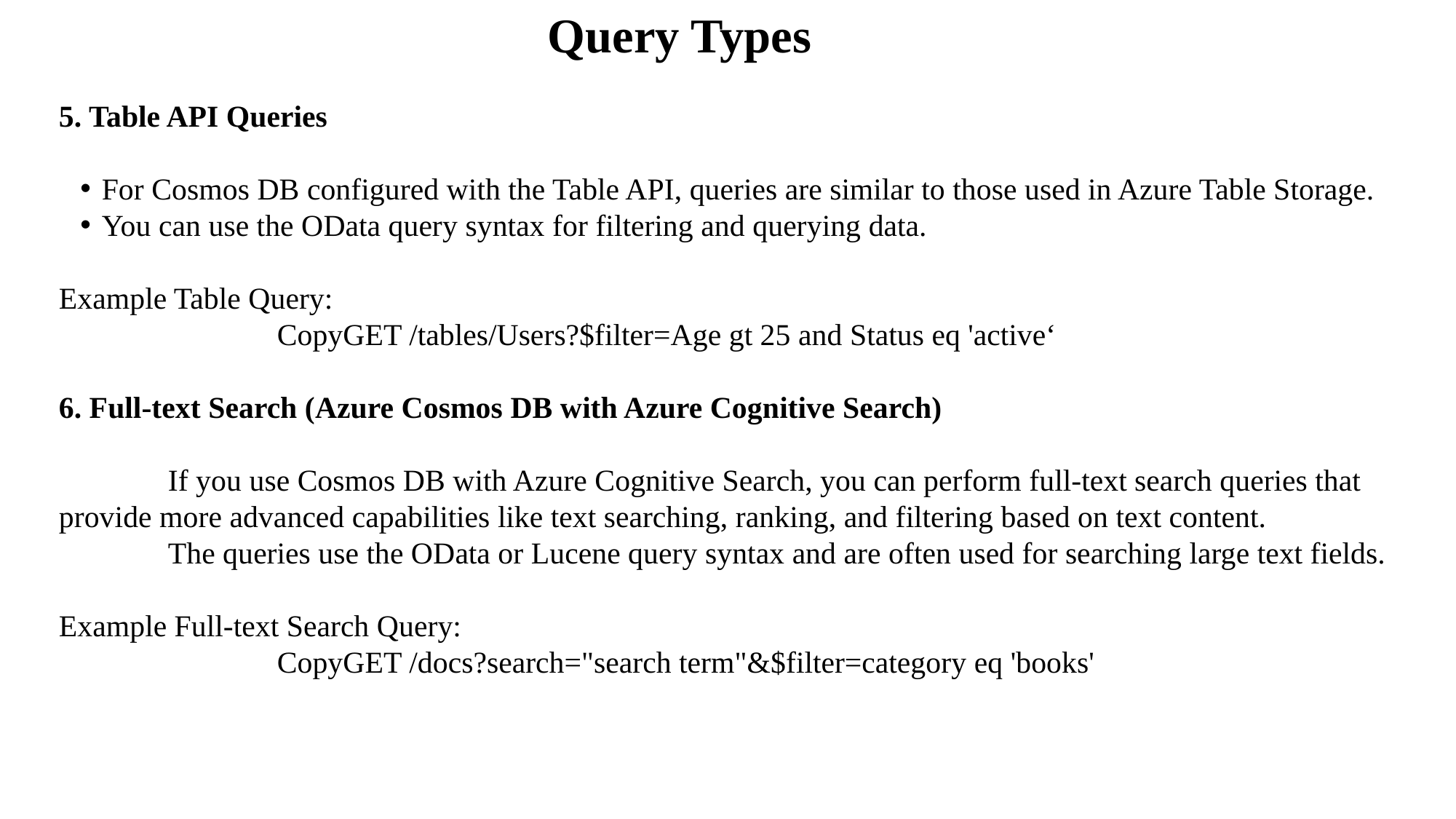

Query Types
5. Table API Queries

For Cosmos DB configured with the Table API, queries are similar to those used in Azure Table Storage.
You can use the OData query syntax for filtering and querying data.

Example Table Query:
		CopyGET /tables/Users?$filter=Age gt 25 and Status eq 'active‘

6. Full-text Search (Azure Cosmos DB with Azure Cognitive Search)

	If you use Cosmos DB with Azure Cognitive Search, you can perform full-text search queries that provide more advanced capabilities like text searching, ranking, and filtering based on text content.
	The queries use the OData or Lucene query syntax and are often used for searching large text fields.

Example Full-text Search Query:
		CopyGET /docs?search="search term"&$filter=category eq 'books'